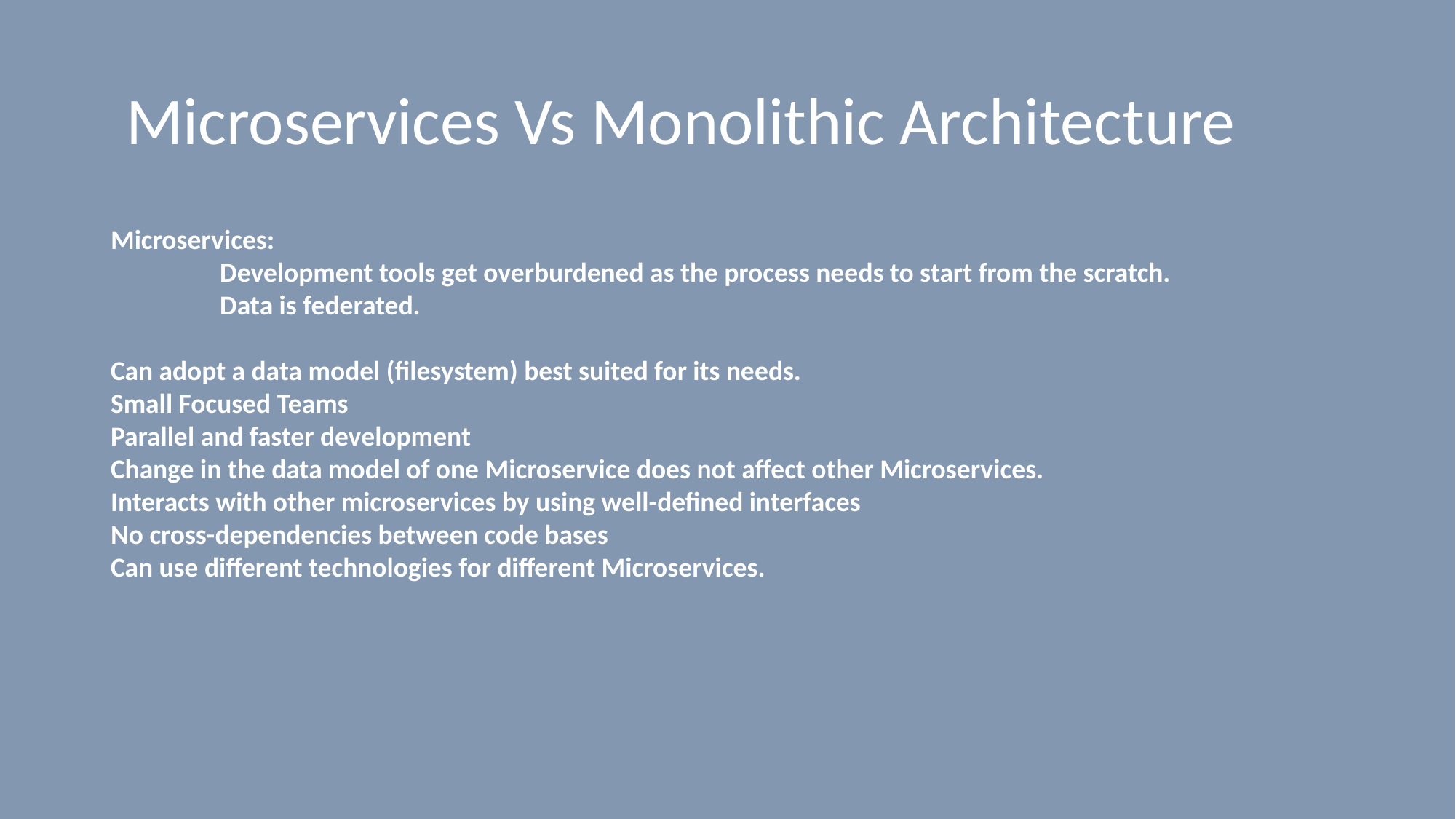

# Microservices Vs Monolithic Architecture
Microservices:
	Development tools get overburdened as the process needs to start from the scratch.
	Data is federated.

Can adopt a data model (filesystem) best suited for its needs.
Small Focused Teams
Parallel and faster development
Change in the data model of one Microservice does not affect other Microservices.
Interacts with other microservices by using well-defined interfaces
No cross-dependencies between code bases
Can use different technologies for different Microservices.